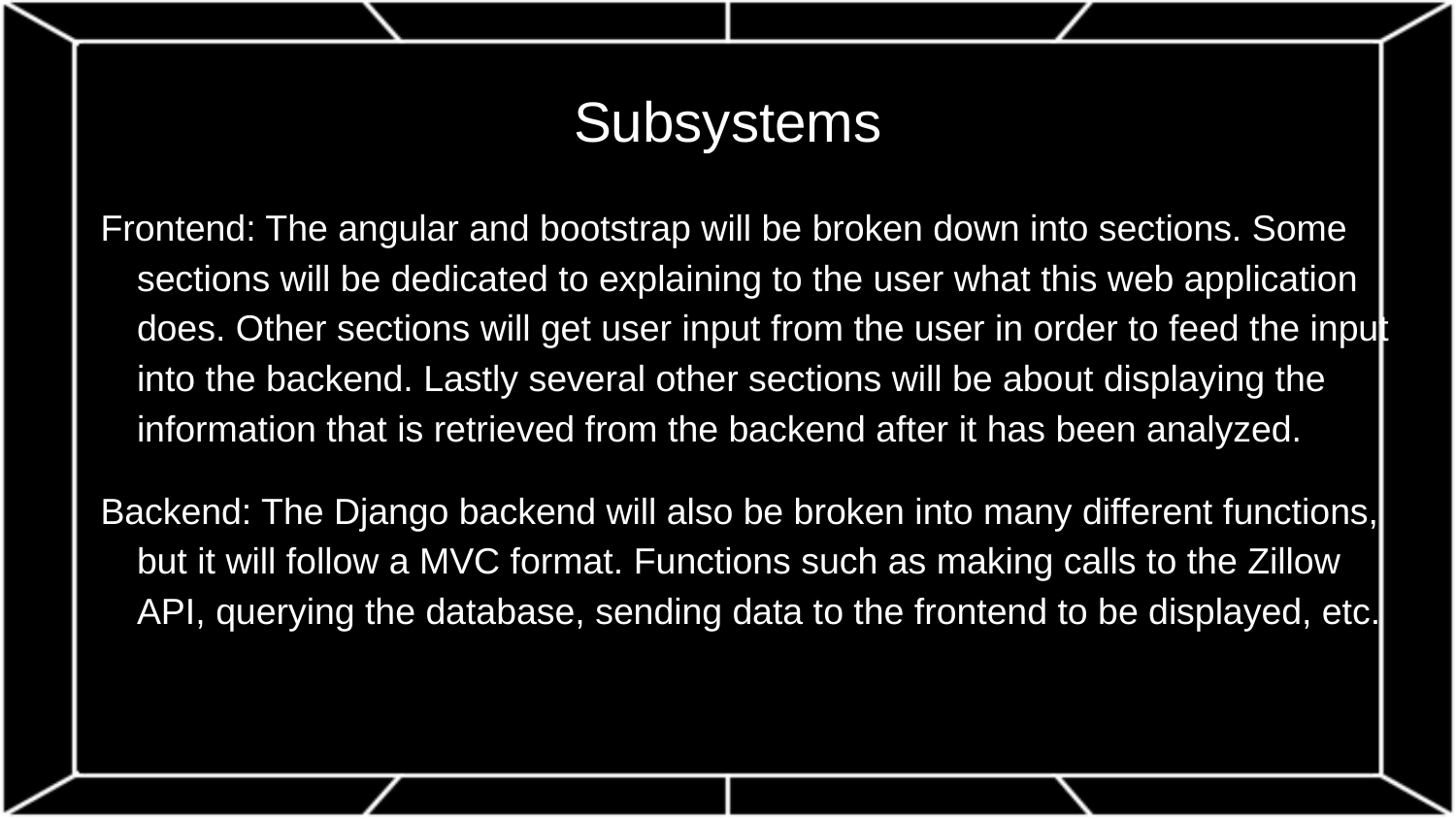

# Subsystems
Frontend: The angular and bootstrap will be broken down into sections. Some sections will be dedicated to explaining to the user what this web application does. Other sections will get user input from the user in order to feed the input into the backend. Lastly several other sections will be about displaying the information that is retrieved from the backend after it has been analyzed.
Backend: The Django backend will also be broken into many different functions, but it will follow a MVC format. Functions such as making calls to the Zillow API, querying the database, sending data to the frontend to be displayed, etc.